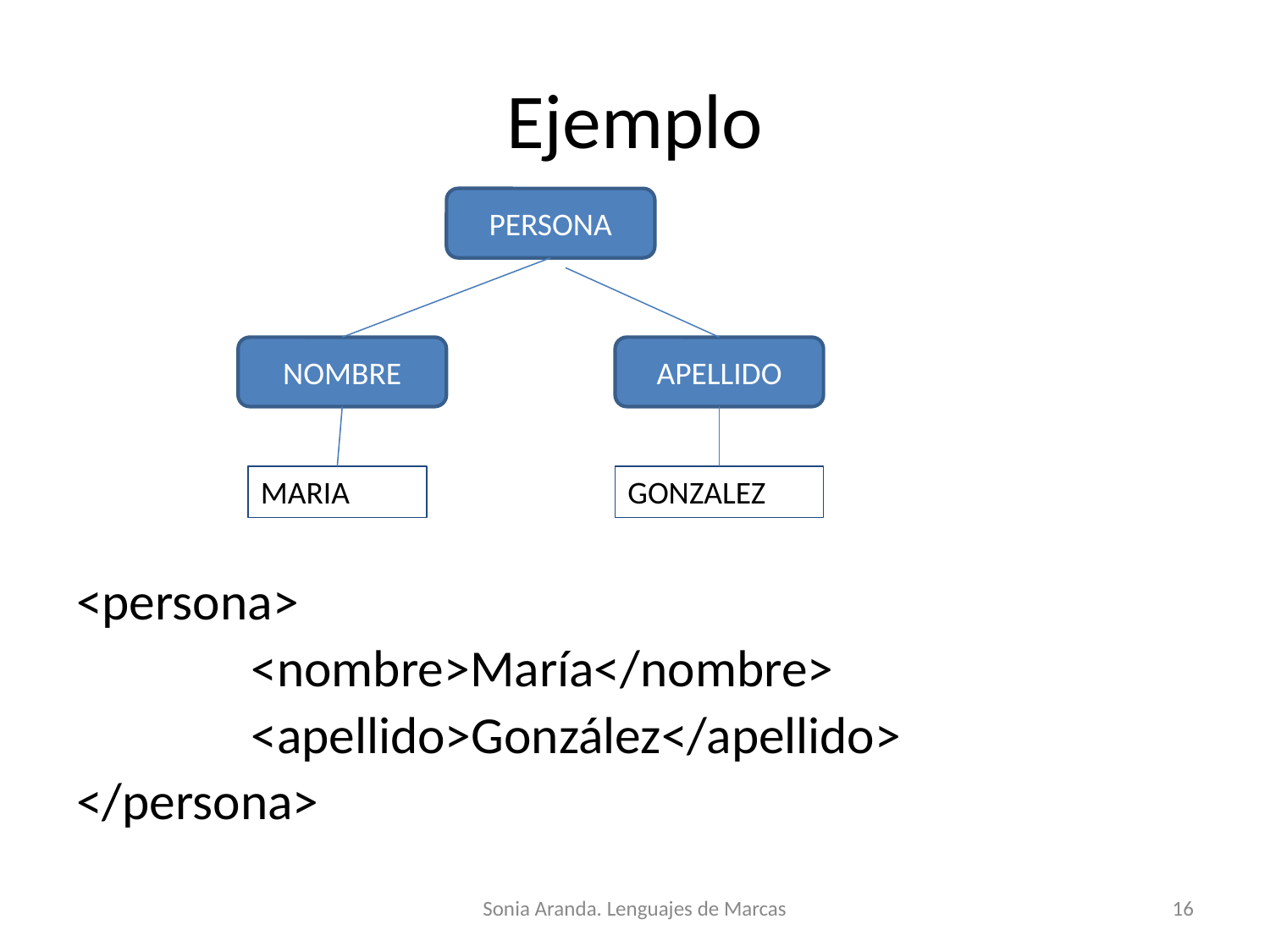

# Ejemplo

PERSONA

NOMBRE

APELLIDO

MARIA
GONZALEZ

<persona>
		<nombre>María</nombre>
		<apellido>González</apellido>
</persona>

Sonia Aranda. Lenguajes de Marcas
16